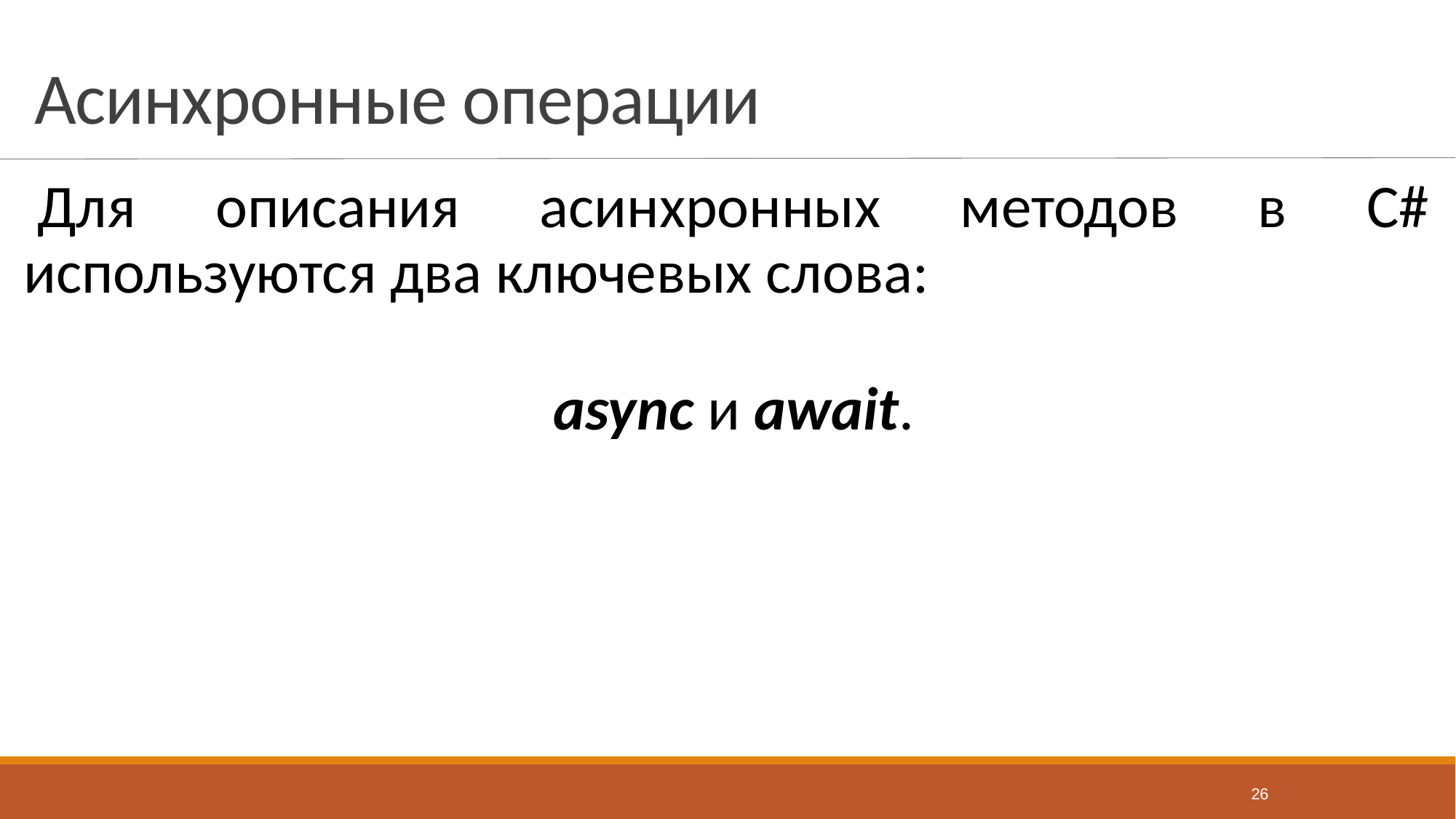

# Асинхронные операции
Для описания асинхронных методов в С# используются два ключевых слова:

async и await.
26